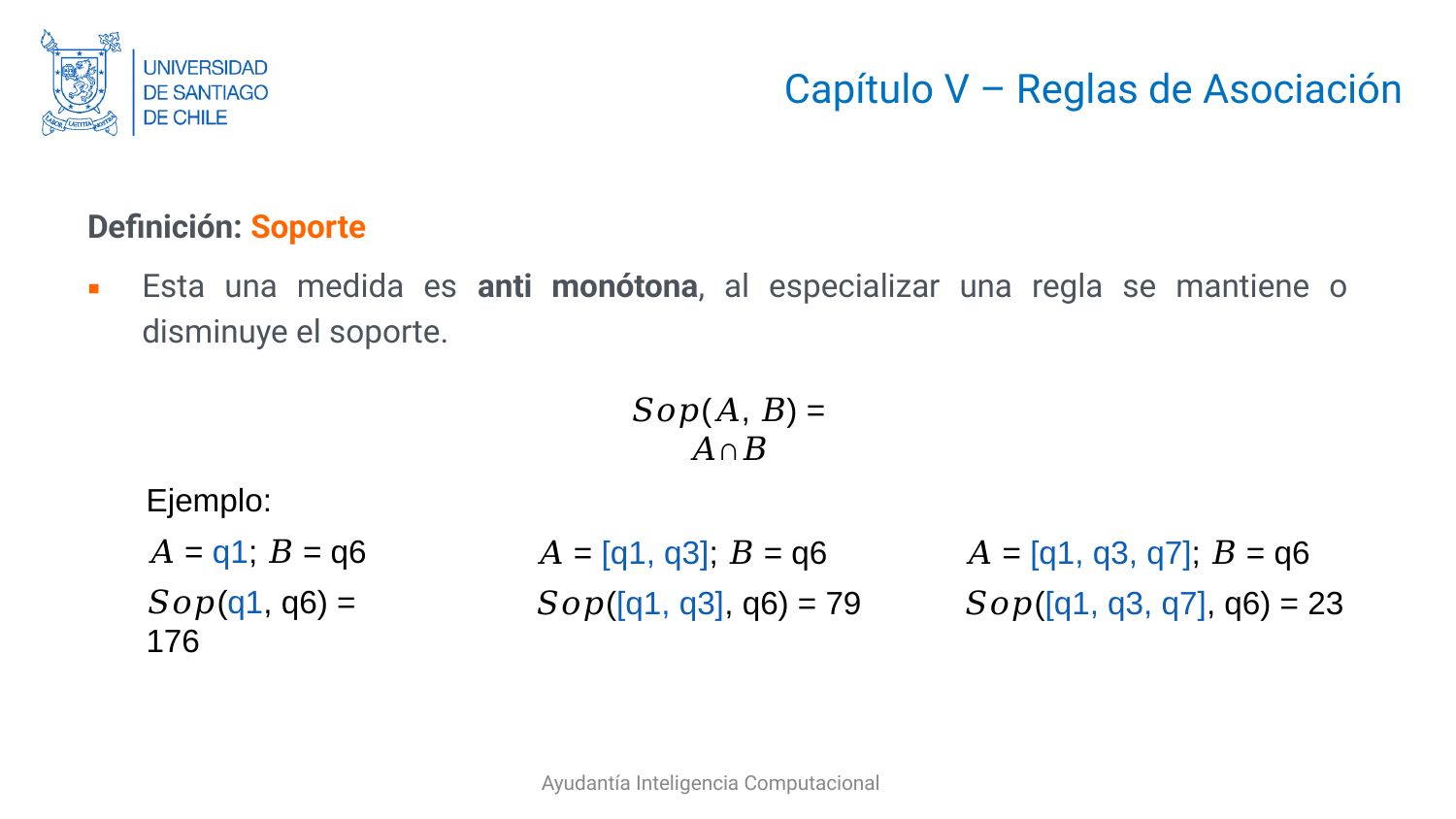

# Capítulo V – Reglas de Asociación
Definición: Soporte
Esta una medida es anti monótona, al especializar una regla se mantiene o  disminuye el soporte.
𝑆𝑜𝑝(𝐴, 𝐵) = 𝐴∩𝐵
Ejemplo:
𝐴 = q1; 𝐵 = q6
𝑆𝑜𝑝(q1, q6) = 176
𝐴 = [q1, q3]; 𝐵 = q6
𝑆𝑜𝑝([q1, q3], q6) = 79
𝐴 = [q1, q3, q7]; 𝐵 = q6
𝑆𝑜𝑝([q1, q3, q7], q6) = 23
Ayudantía Inteligencia Computacional